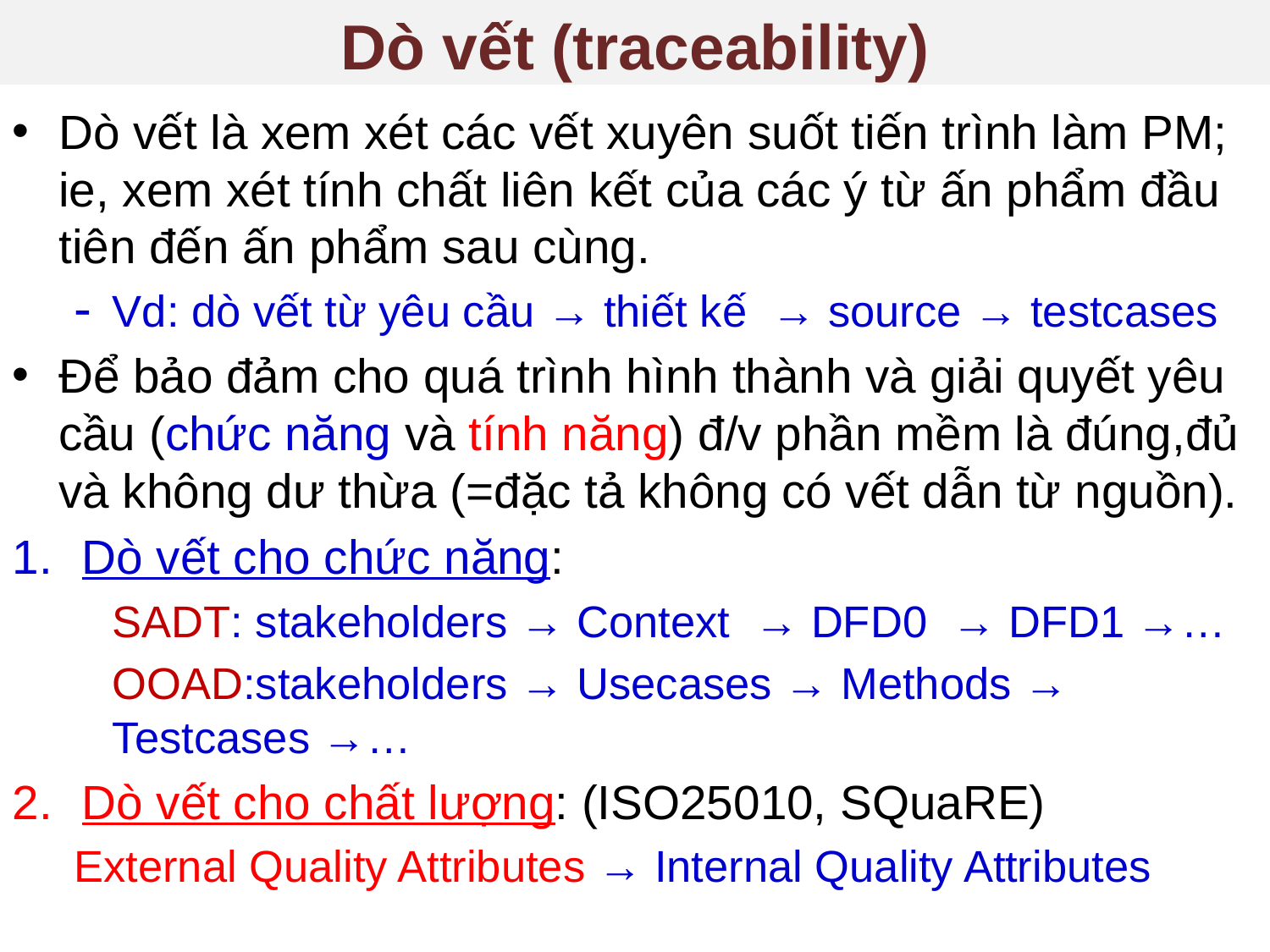

# Dò vết (traceability)
10
Dò vết là xem xét các vết xuyên suốt tiến trình làm PM; ie, xem xét tính chất liên kết của các ý từ ấn phẩm đầu tiên đến ấn phẩm sau cùng.
Vd: dò vết từ yêu cầu → thiết kế  → source → testcases
Để bảo đảm cho quá trình hình thành và giải quyết yêu cầu (chức năng và tính năng) đ/v phần mềm là đúng,đủ và không dư thừa (=đặc tả không có vết dẫn từ nguồn).
Dò vết cho chức năng:
	SADT: stakeholders → Context  → DFD0  → DFD1 →…
	OOAD:stakeholders → Usecases → Methods → Testcases →…
Dò vết cho chất lượng: (ISO25010, SQuaRE)
External Quality Attributes → Internal Quality Attributes